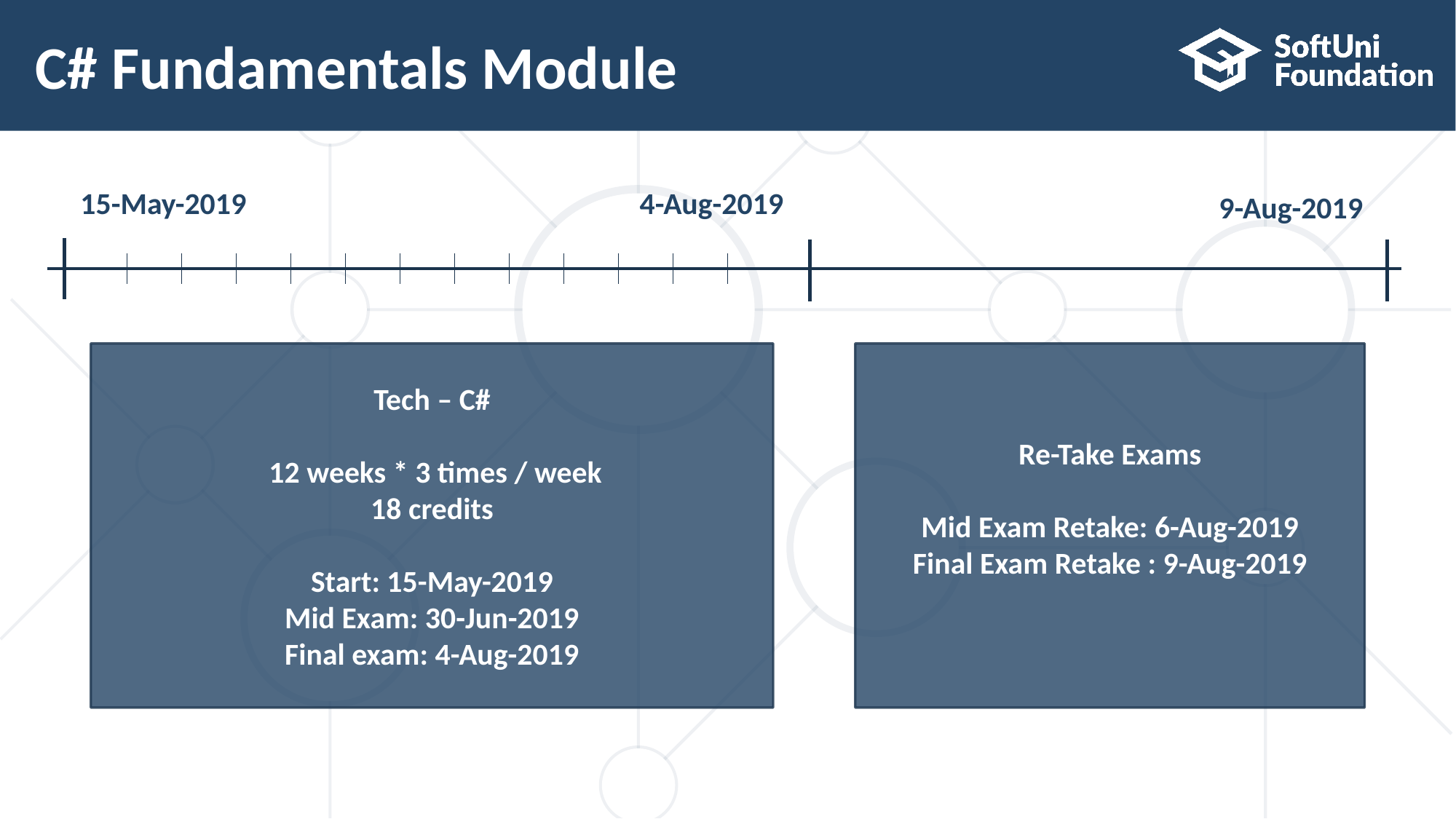

# C# Fundamentals Module
15-May-2019
4-Aug-2019
9-Aug-2019
Tech – C#

 12 weeks * 3 times / week
18 credits

Start: 15-May-2019
Mid Exam: 30-Jun-2019
Final exam: 4-Aug-2019
Re-Take Exams

Mid Exam Retake: 6-Aug-2019
Final Exam Retake : 9-Aug-2019